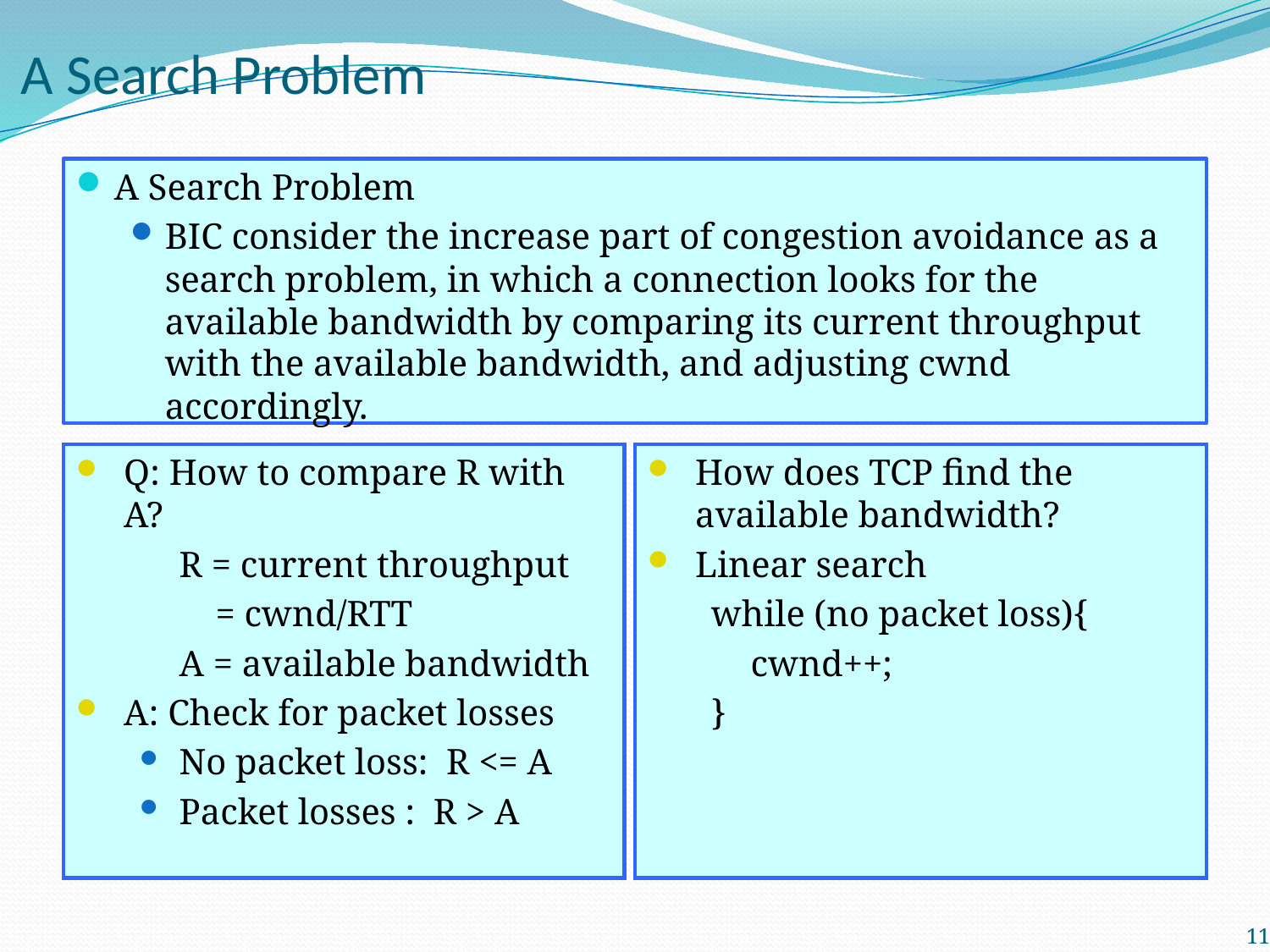

# A Search Problem
A Search Problem
BIC consider the increase part of congestion avoidance as a search problem, in which a connection looks for the available bandwidth by comparing its current throughput with the available bandwidth, and adjusting cwnd accordingly.
Q: How to compare R with A?
	R = current throughput
	    = cwnd/RTT
	A = available bandwidth
A: Check for packet losses
No packet loss:  R <= A
Packet losses :  R > A
How does TCP find the available bandwidth?
Linear search
while (no packet loss){
	cwnd++;
}
11